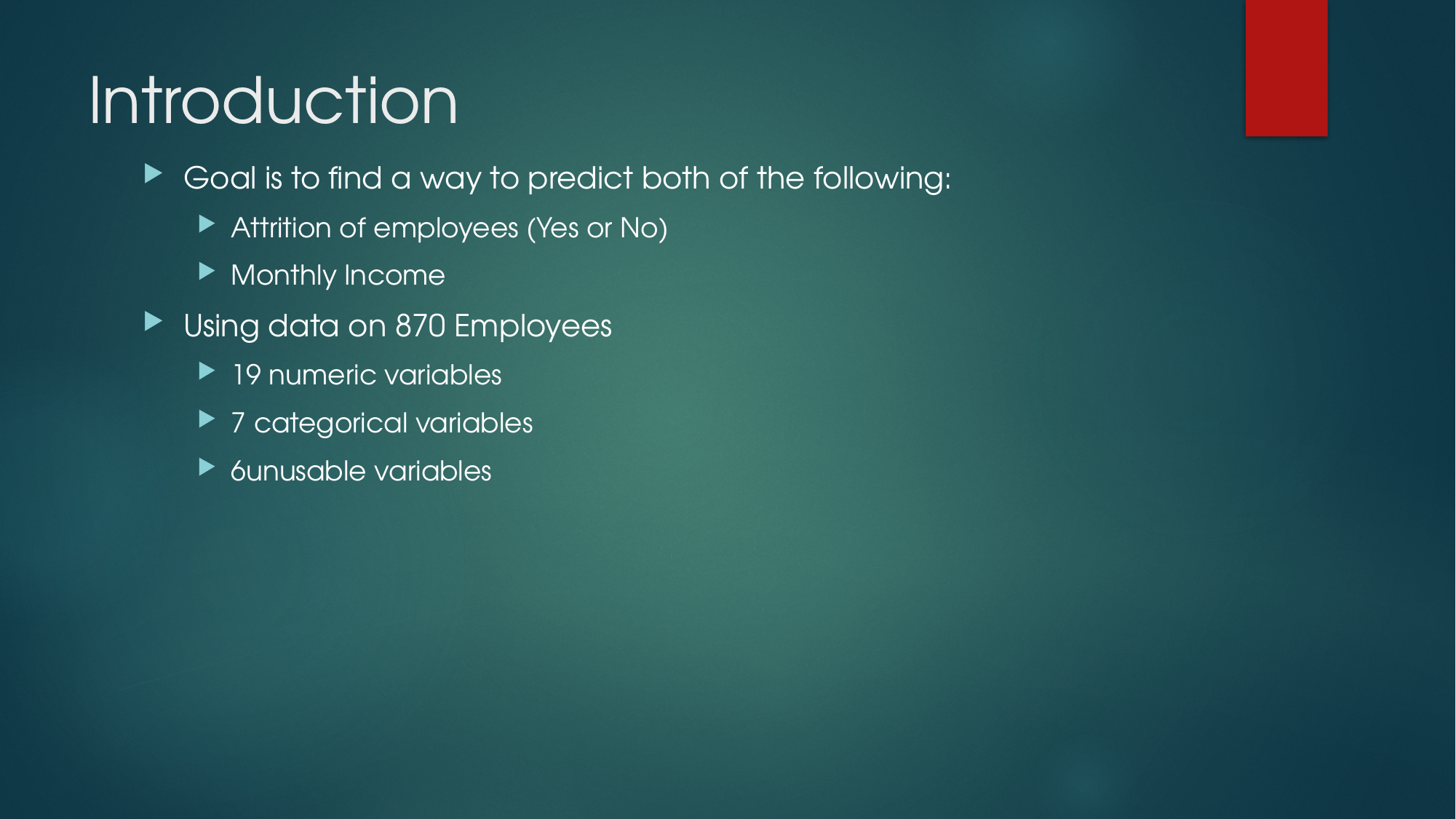

# Introduction
Goal is to find a way to predict both of the following:
Attrition of employees (Yes or No)
Monthly Income
Using data on 870 Employees
19 numeric variables
7 categorical variables
6unusable variables